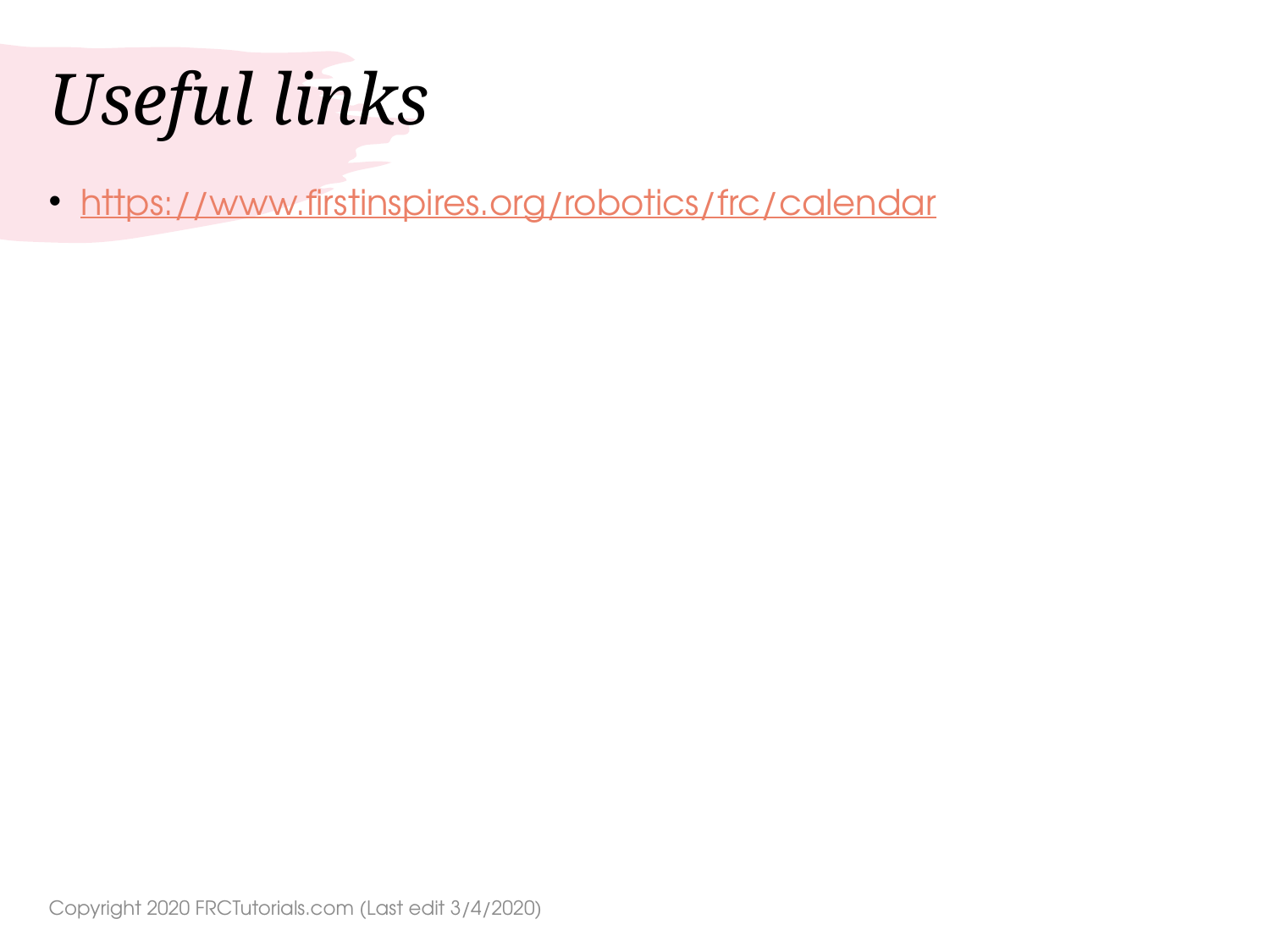

# Useful links
https://www.firstinspires.org/robotics/frc/calendar
Copyright 2020 FRCTutorials.com (Last edit 3/4/2020)